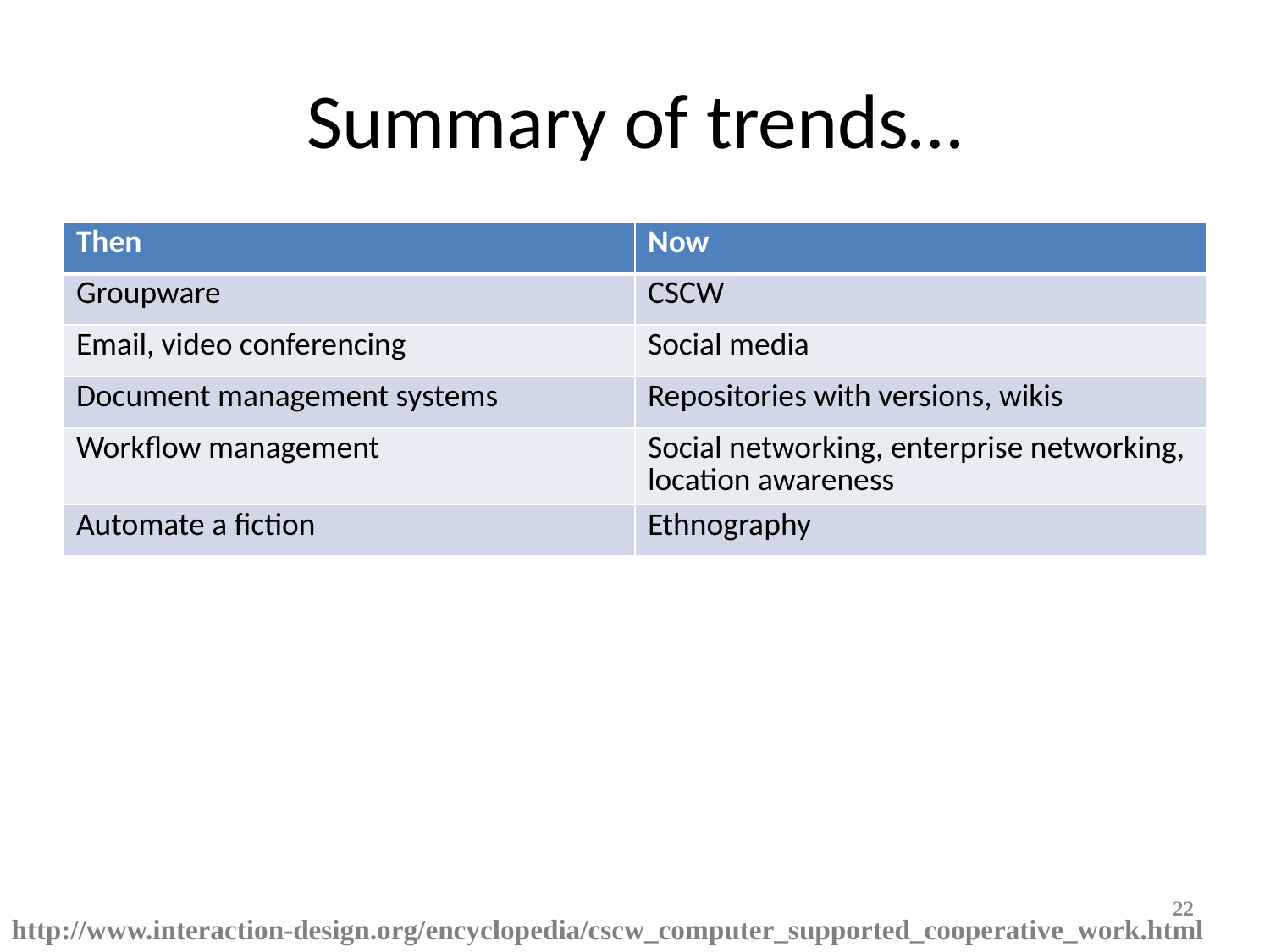

# Summary of trends…
| Then | Now |
| --- | --- |
| Groupware | CSCW |
| Email, video conferencing | Social media |
| Document management systems | Repositories with versions, wikis |
| Workflow management | Social networking, enterprise networking, location awareness |
| Automate a fiction | Ethnography |
22
http://www.interaction-design.org/encyclopedia/cscw_computer_supported_cooperative_work.html